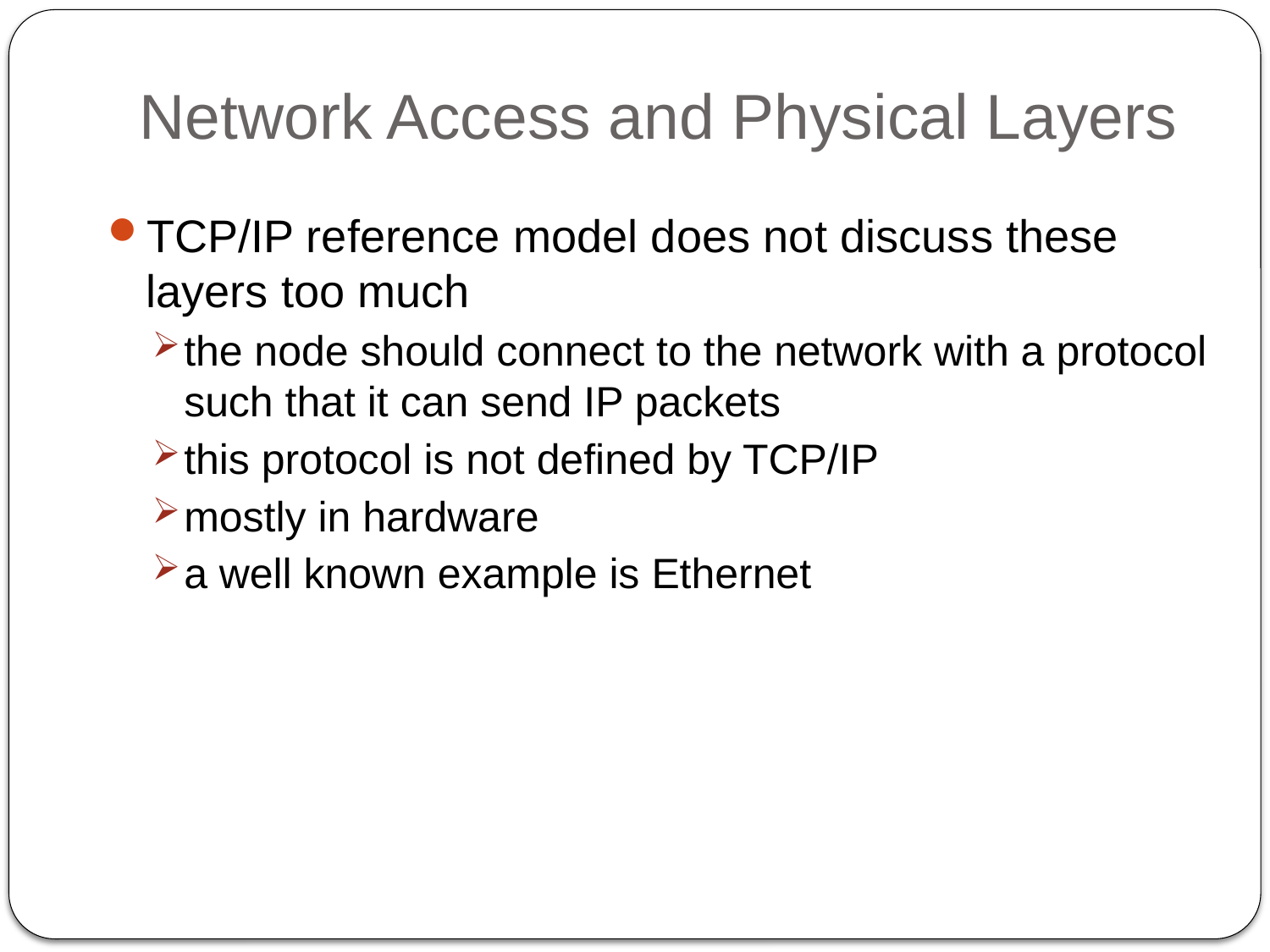

# Network Access and Physical Layers
TCP/IP reference model does not discuss these layers too much
the node should connect to the network with a protocol such that it can send IP packets
this protocol is not defined by TCP/IP
mostly in hardware
a well known example is Ethernet

73